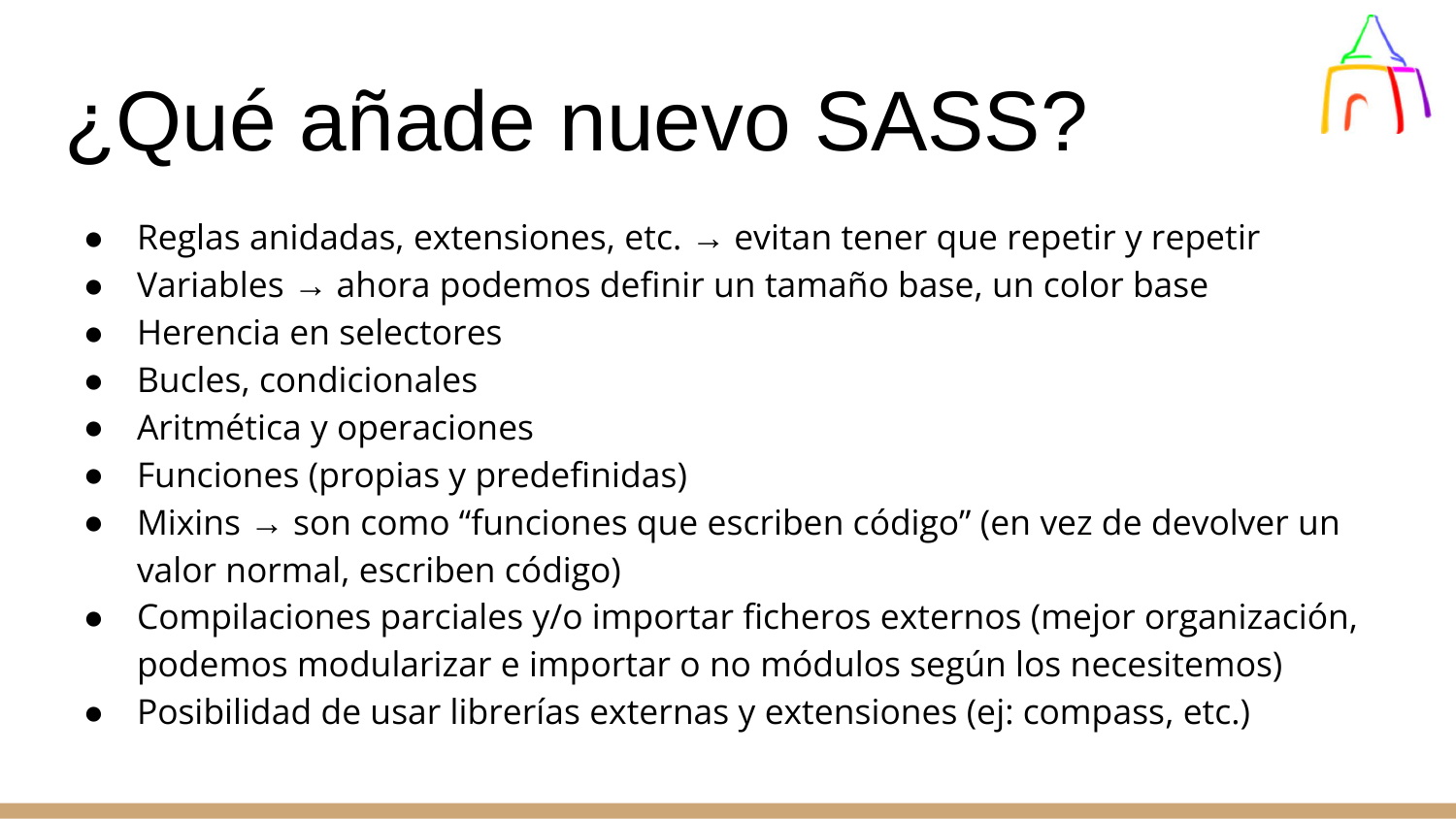

# ¿Qué añade nuevo SASS?
Reglas anidadas, extensiones, etc. → evitan tener que repetir y repetir
Variables → ahora podemos definir un tamaño base, un color base
Herencia en selectores
Bucles, condicionales
Aritmética y operaciones
Funciones (propias y predefinidas)
Mixins → son como “funciones que escriben código” (en vez de devolver un valor normal, escriben código)
Compilaciones parciales y/o importar ficheros externos (mejor organización, podemos modularizar e importar o no módulos según los necesitemos)
Posibilidad de usar librerías externas y extensiones (ej: compass, etc.)